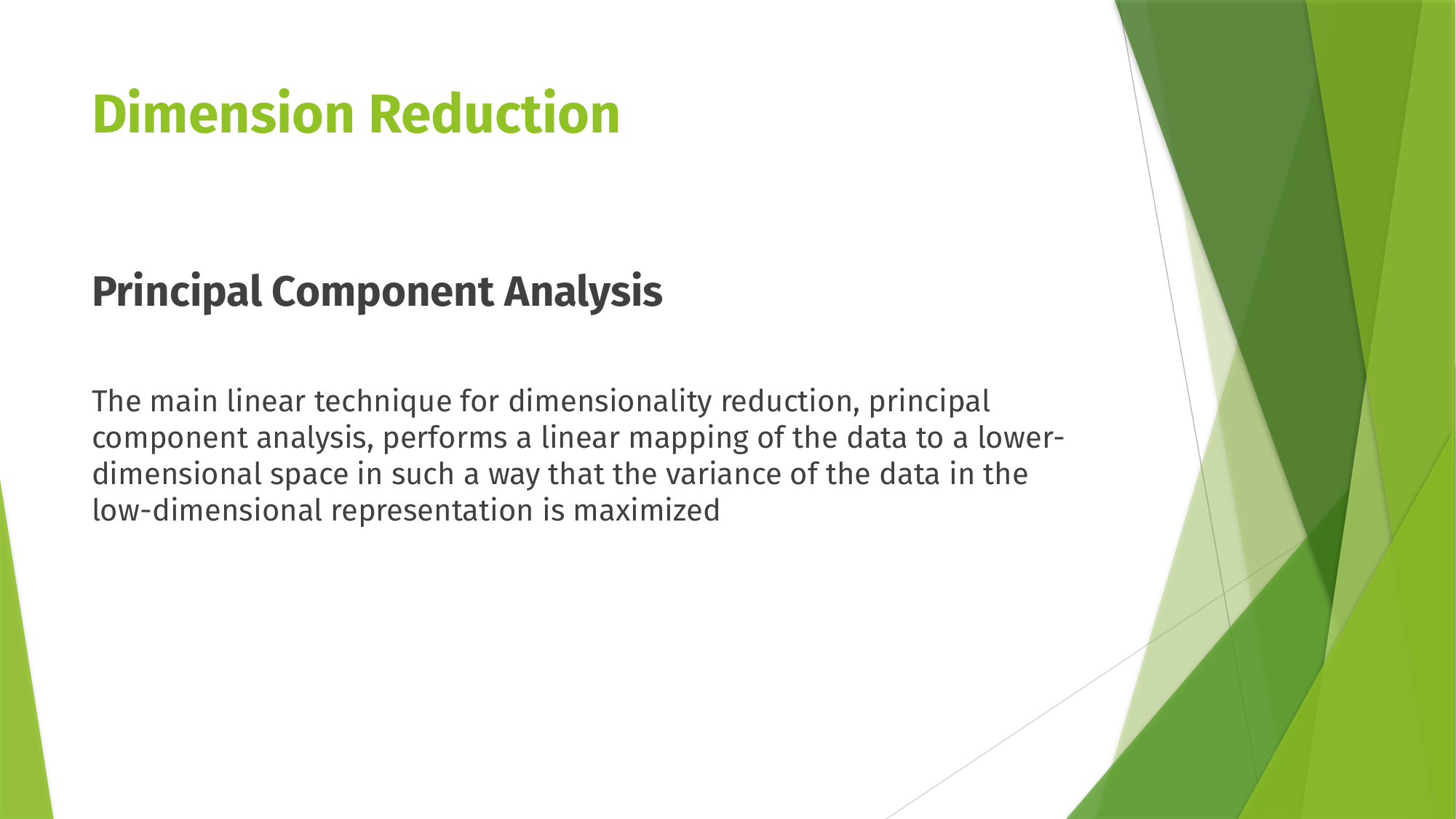

# Dimension Reduction
Principal Component Analysis

The main linear technique for dimensionality reduction, principal component analysis, performs a linear mapping of the data to a lower-dimensional space in such a way that the variance of the data in the low-dimensional representation is maximized